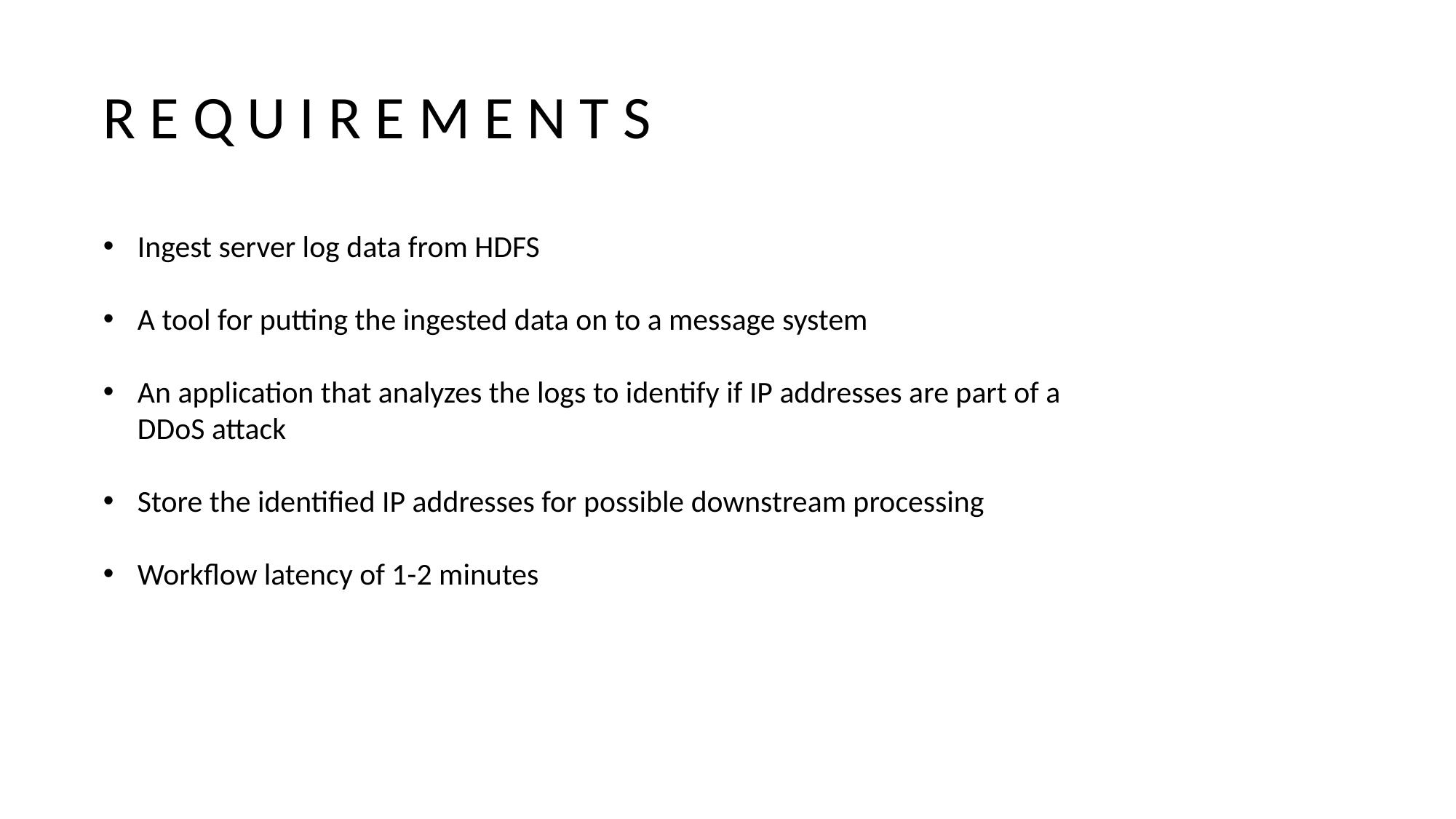

R E Q U I R E M E N T S
Ingest server log data from HDFS

A tool for putting the ingested data on to a message system

An application that analyzes the logs to identify if IP addresses are part of a DDoS attack

Store the identified IP addresses for possible downstream processing

Workflow latency of 1-2 minutes